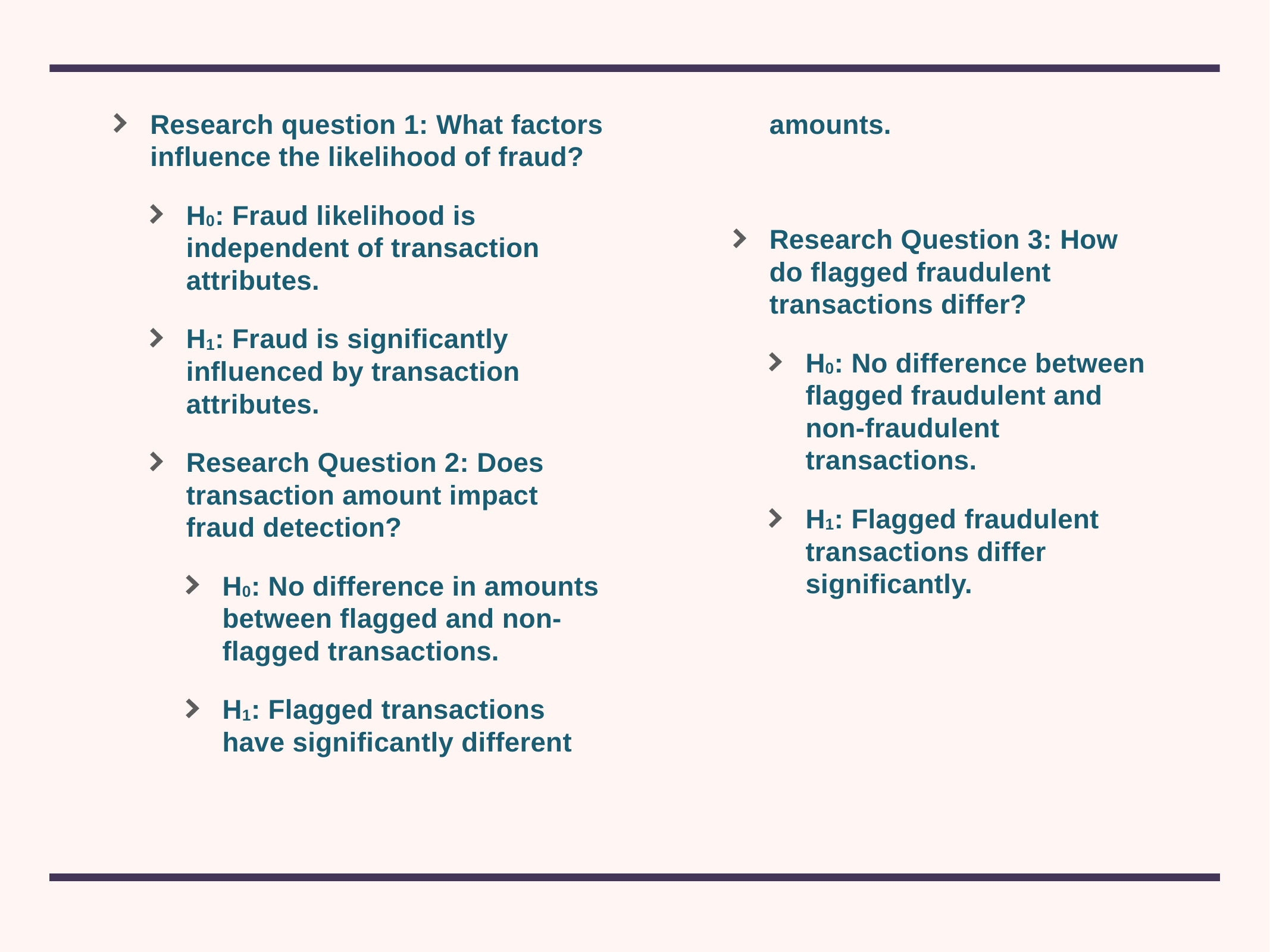

Research question 1: What factors influence the likelihood of fraud?
H0: Fraud likelihood is independent of transaction attributes.
H1: Fraud is significantly influenced by transaction attributes.
Research Question 2: Does transaction amount impact fraud detection?
H0: No difference in amounts between flagged and non-flagged transactions.
H1: Flagged transactions have significantly different amounts.

Research Question 3: How do flagged fraudulent transactions differ?
H0: No difference between flagged fraudulent and non-fraudulent transactions.
H1: Flagged fraudulent transactions differ significantly.